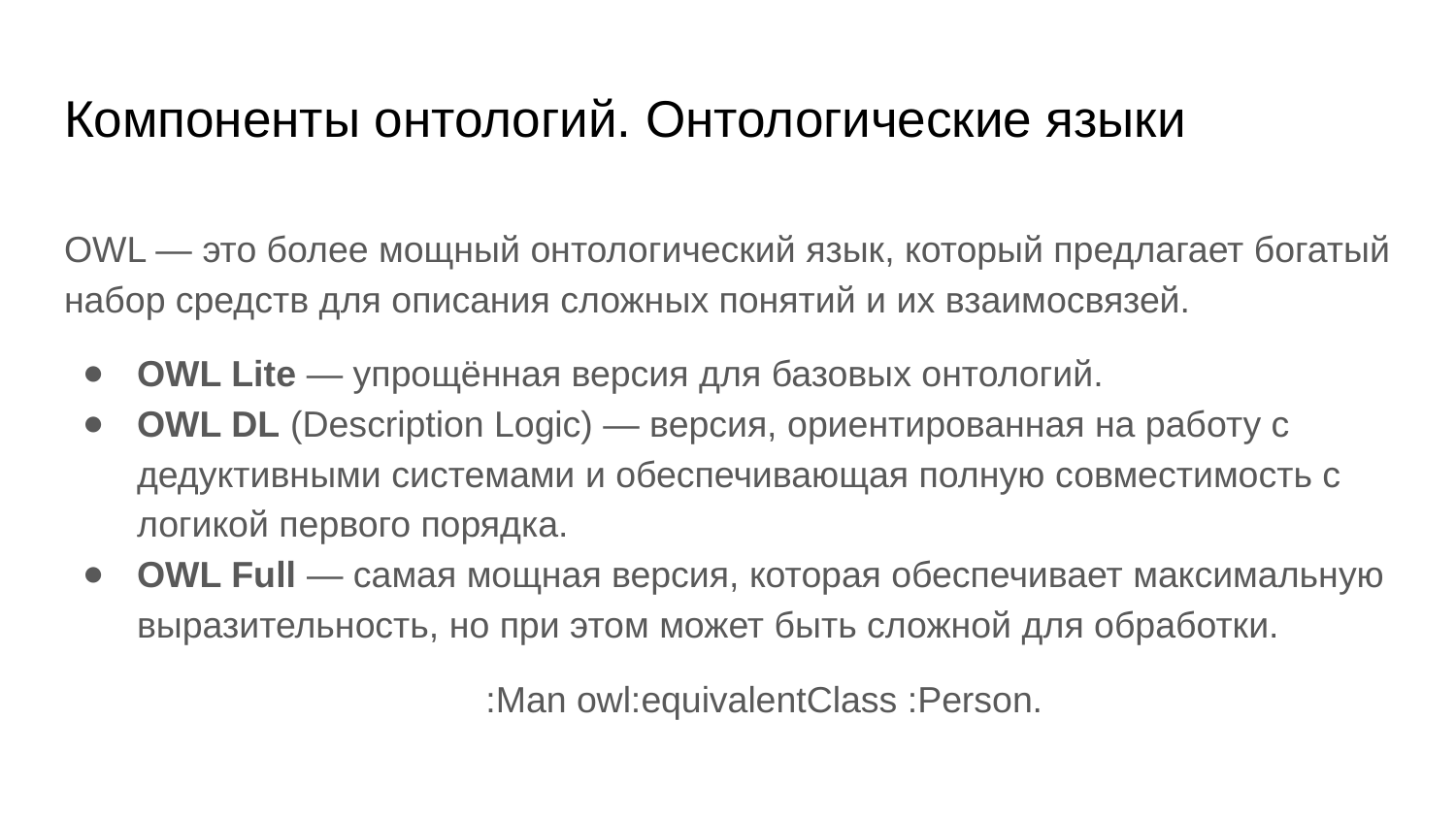

# Компоненты онтологий. Онтологические языки
OWL — это более мощный онтологический язык, который предлагает богатый набор средств для описания сложных понятий и их взаимосвязей.
OWL Lite — упрощённая версия для базовых онтологий.
OWL DL (Description Logic) — версия, ориентированная на работу с дедуктивными системами и обеспечивающая полную совместимость с логикой первого порядка.
OWL Full — самая мощная версия, которая обеспечивает максимальную выразительность, но при этом может быть сложной для обработки.
:Man owl:equivalentClass :Person.